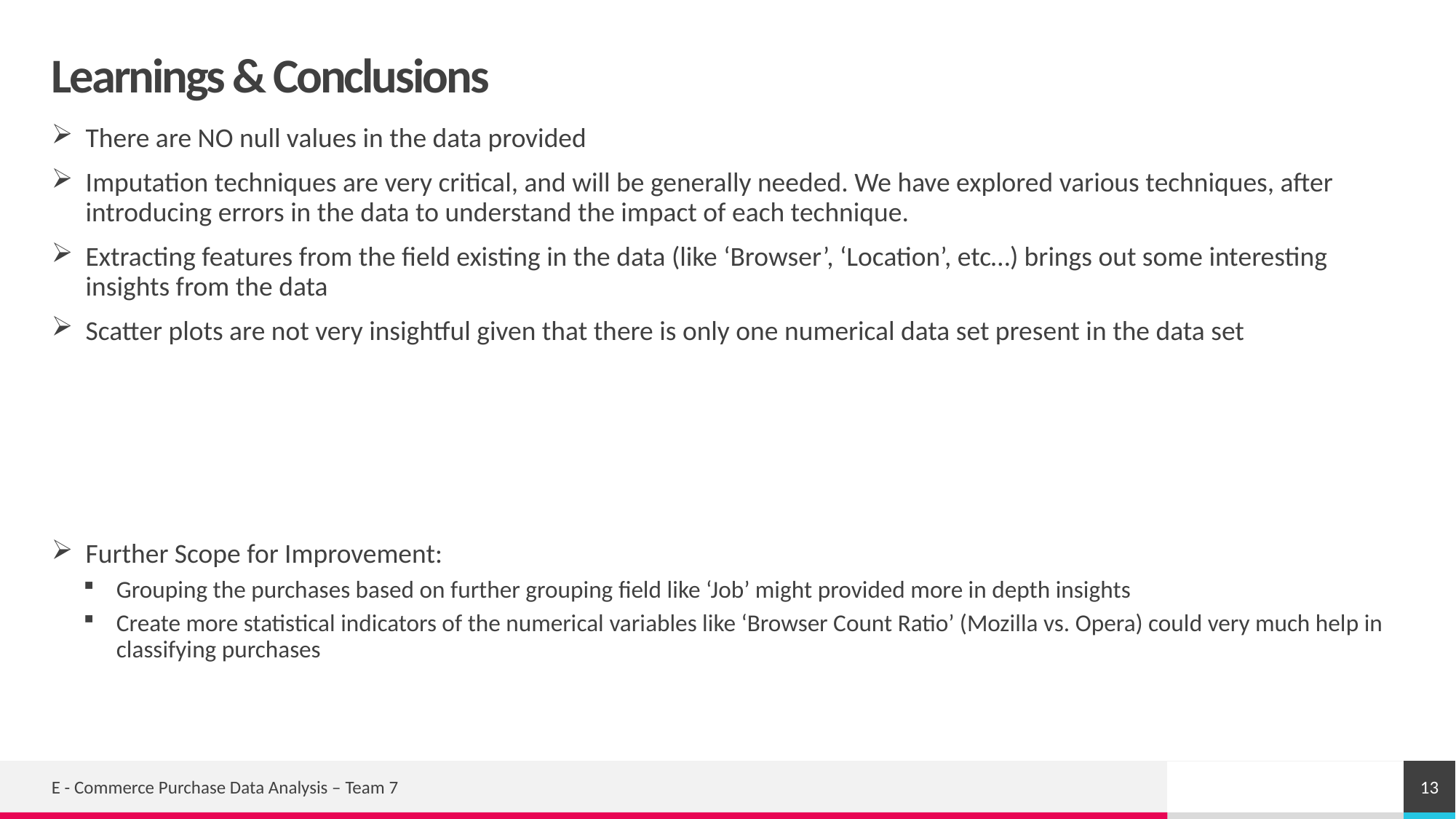

# Learnings & Conclusions
There are NO null values in the data provided
Imputation techniques are very critical, and will be generally needed. We have explored various techniques, after introducing errors in the data to understand the impact of each technique.
Extracting features from the field existing in the data (like ‘Browser’, ‘Location’, etc…) brings out some interesting insights from the data
Scatter plots are not very insightful given that there is only one numerical data set present in the data set

Further Scope for Improvement:
Grouping the purchases based on further grouping field like ‘Job’ might provided more in depth insights
Create more statistical indicators of the numerical variables like ‘Browser Count Ratio’ (Mozilla vs. Opera) could very much help in classifying purchases
13
E - Commerce Purchase Data Analysis – Team 7